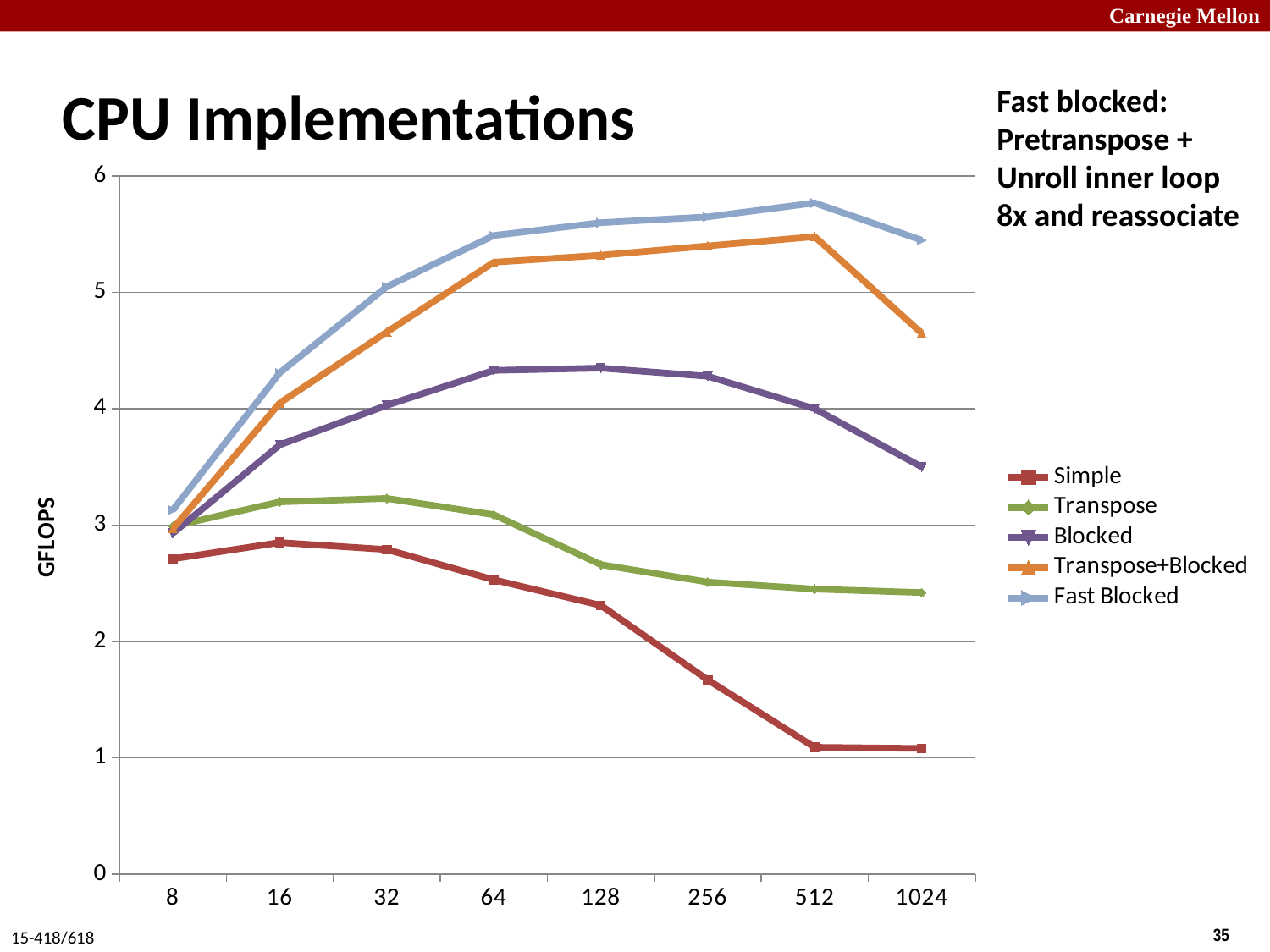

# CPU Implementations
Fast blocked:
Pretranspose +
Unroll inner loop 8x and reassociate

### Chart

| Category | Simple | Transpose | Blocked | Transpose+Blocked | Fast Blocked |
|---|---|---|---|---|---|
| 8.0 | 2.71 | 2.99 | 2.93 | 2.97 | 3.13 |
| 16.0 | 2.85 | 3.2 | 3.69 | 4.05 | 4.31 |
| 32.0 | 2.79 | 3.23 | 4.03 | 4.659999999999999 | 5.05 |
| 64.0 | 2.53 | 3.09 | 4.33 | 5.26 | 5.49 |
| 128.0 | 2.31 | 2.66 | 4.35 | 5.319999999999999 | 5.6 |
| 256.0 | 1.67 | 2.51 | 4.28 | 5.4 | 5.649999999999999 |
| 512.0 | 1.09 | 2.45 | 4.0 | 5.48 | 5.769999999999999 |
| 1024.0 | 1.08 | 2.42 | 3.5 | 4.649999999999999 | 5.45 |